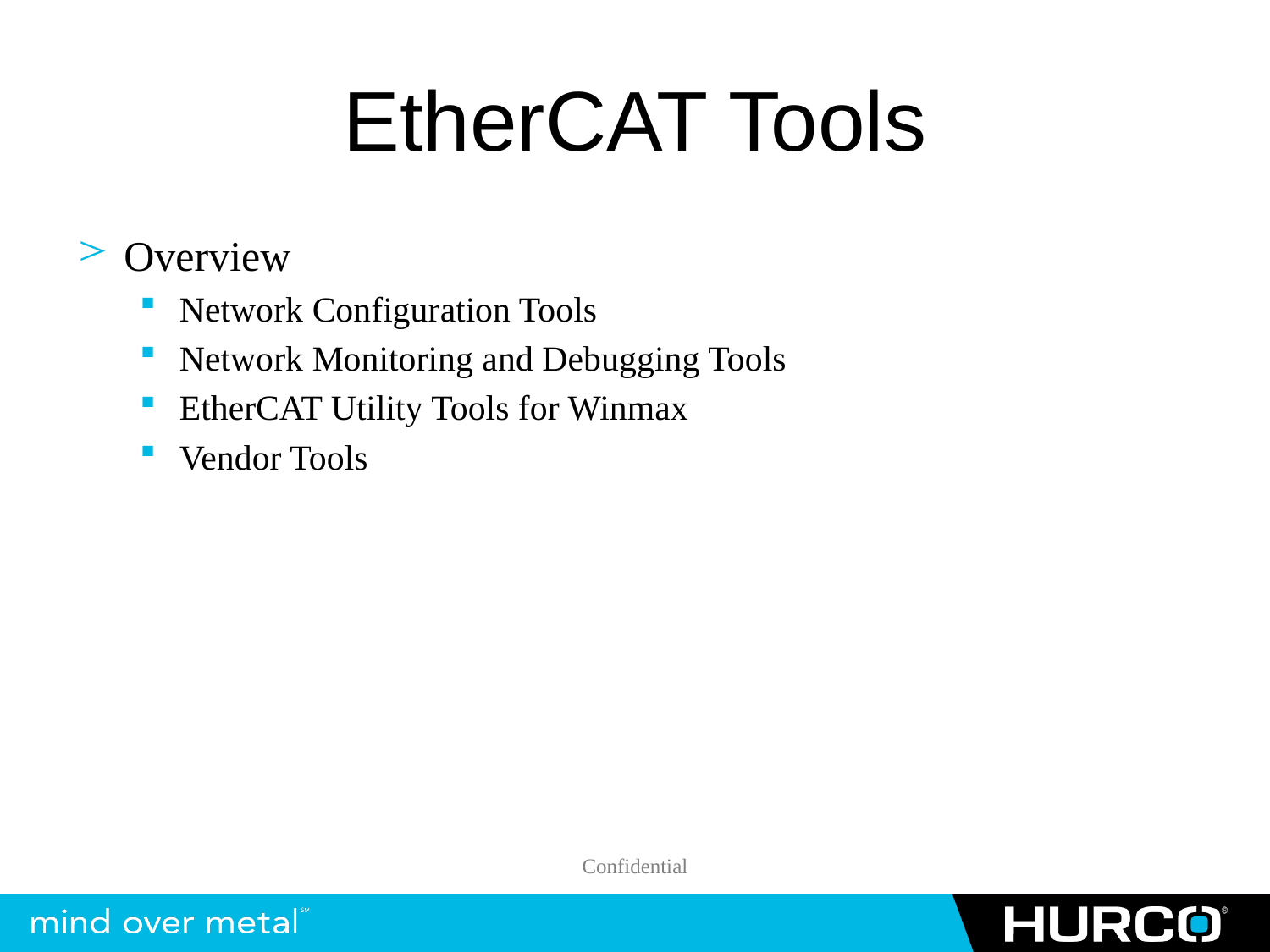

# EtherCAT Tools
Overview
Network Configuration Tools
Network Monitoring and Debugging Tools
EtherCAT Utility Tools for Winmax
Vendor Tools